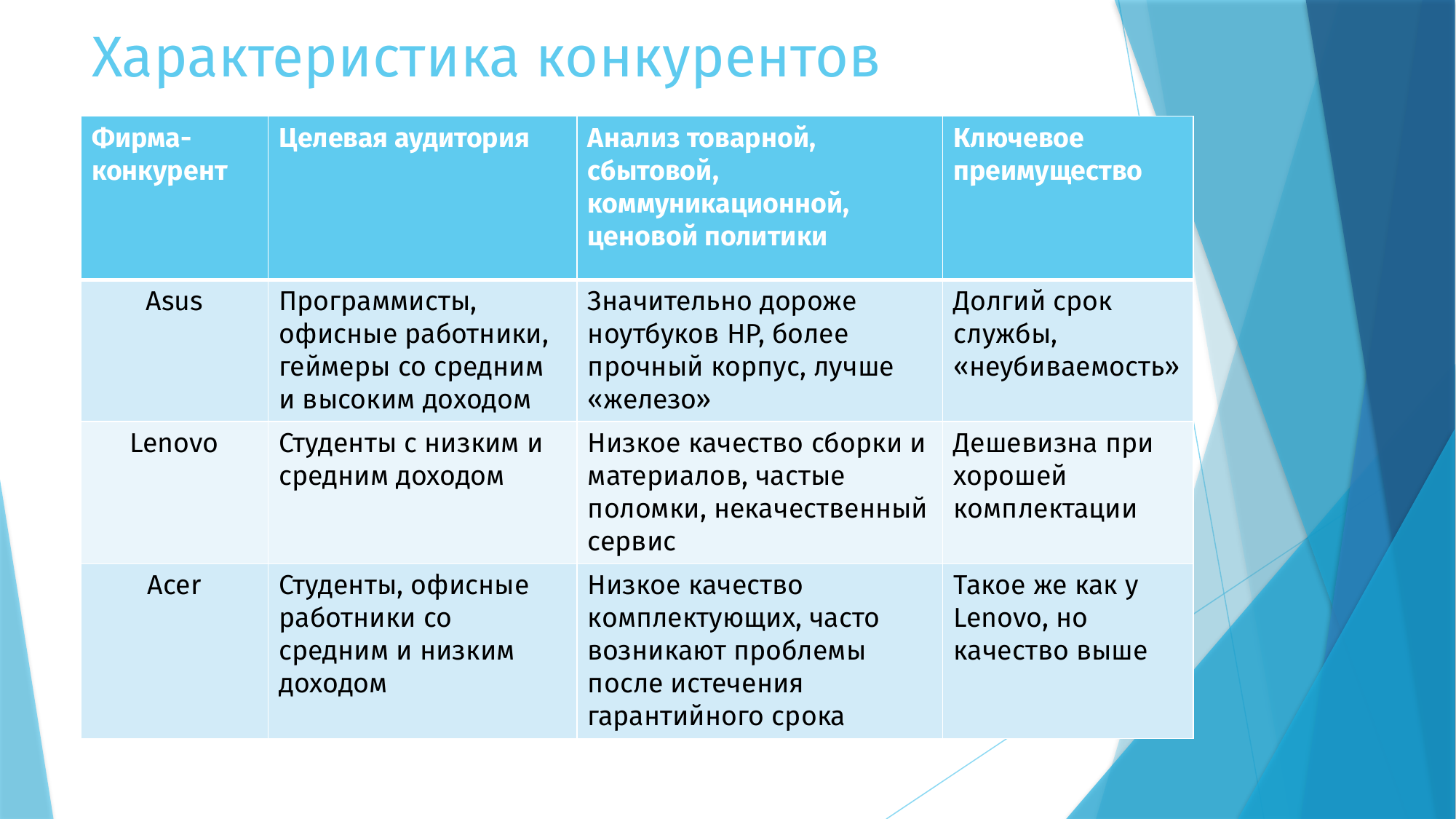

# Характеристика конкурентов
| Фирма-конкурент | Целевая аудитория | Анализ товарной, сбытовой, коммуникационной, ценовой политики | Ключевое преимущество |
| --- | --- | --- | --- |
| Asus | Программисты, офисные работники, геймеры со средним и высоким доходом | Значительно дороже ноутбуков HP, более прочный корпус, лучше «железо» | Долгий срок службы, «неубиваемость» |
| Lenovo | Студенты с низким и средним доходом | Низкое качество сборки и материалов, частые поломки, некачественный сервис | Дешевизна при хорошей комплектации |
| Acer | Студенты, офисные работники со средним и низким доходом | Низкое качество комплектующих, часто возникают проблемы после истечения гарантийного срока | Такое же как у Lenovo, но качество выше |